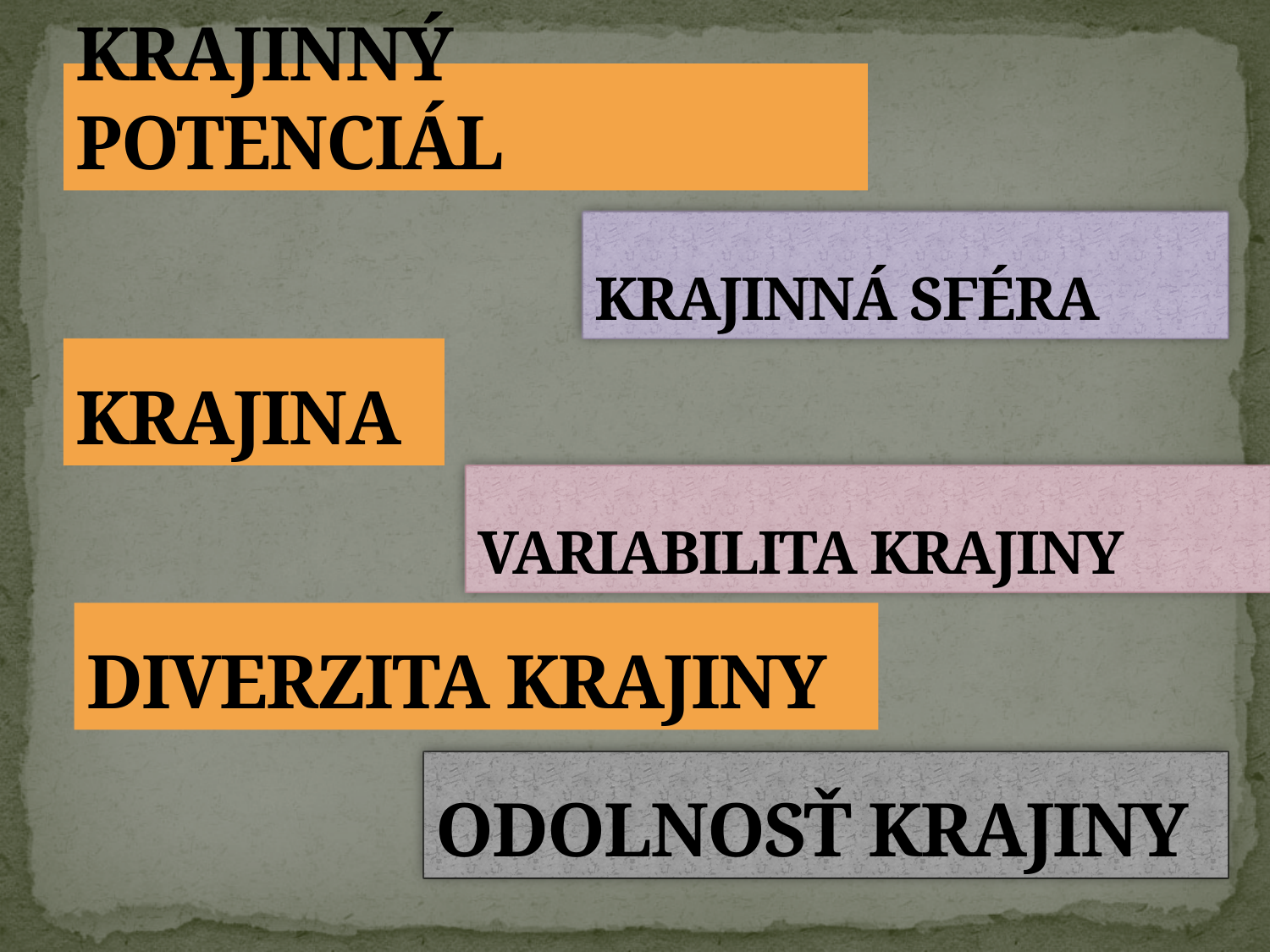

# KRAJINNÝ POTENCIÁL

KRAJINNÁ SFÉRA
KRAJINA
VARIABILITA KRAJINY
DIVERZITA KRAJINY
ODOLNOSŤ KRAJINY